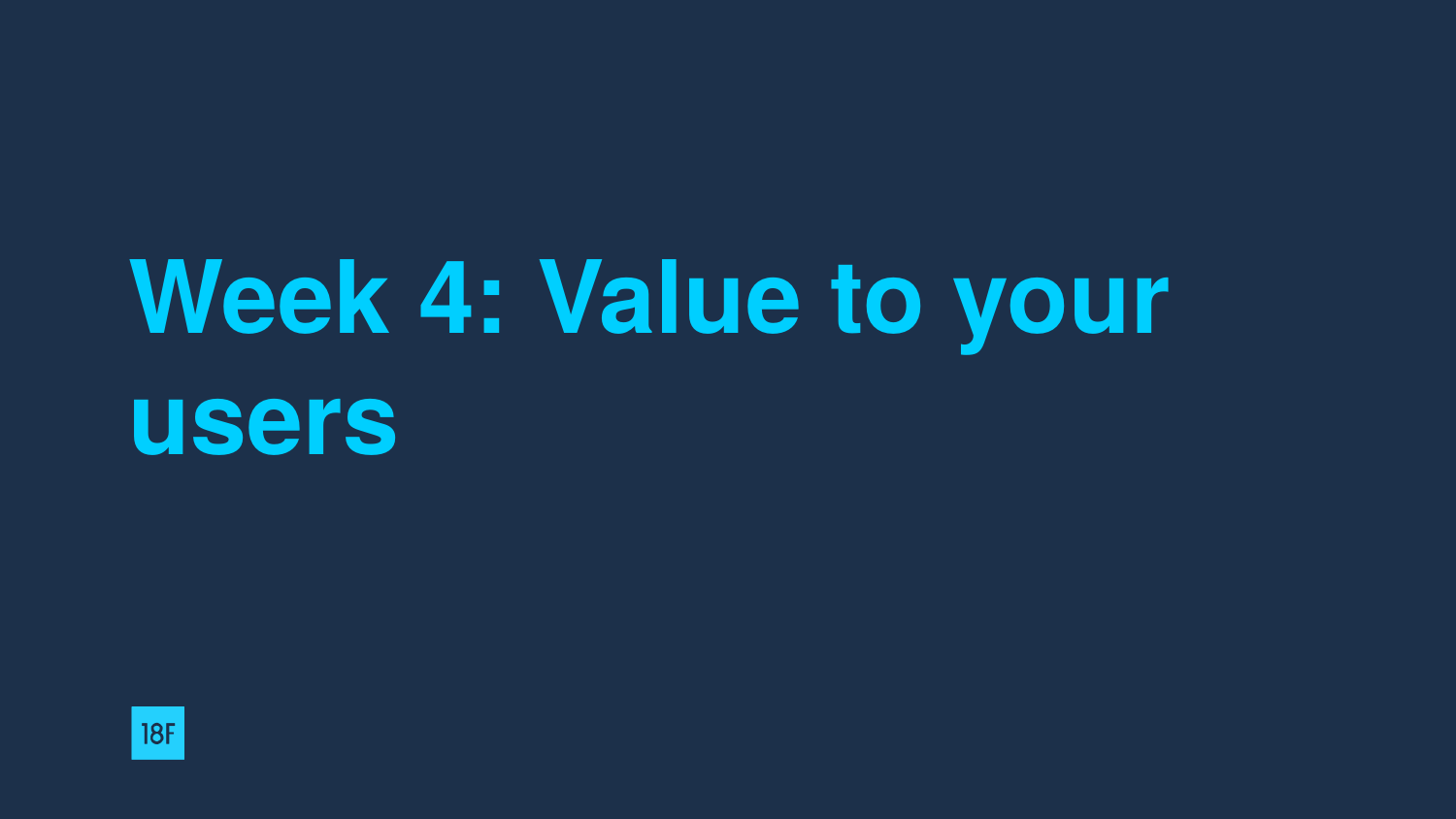

# Week 4: Value to your users